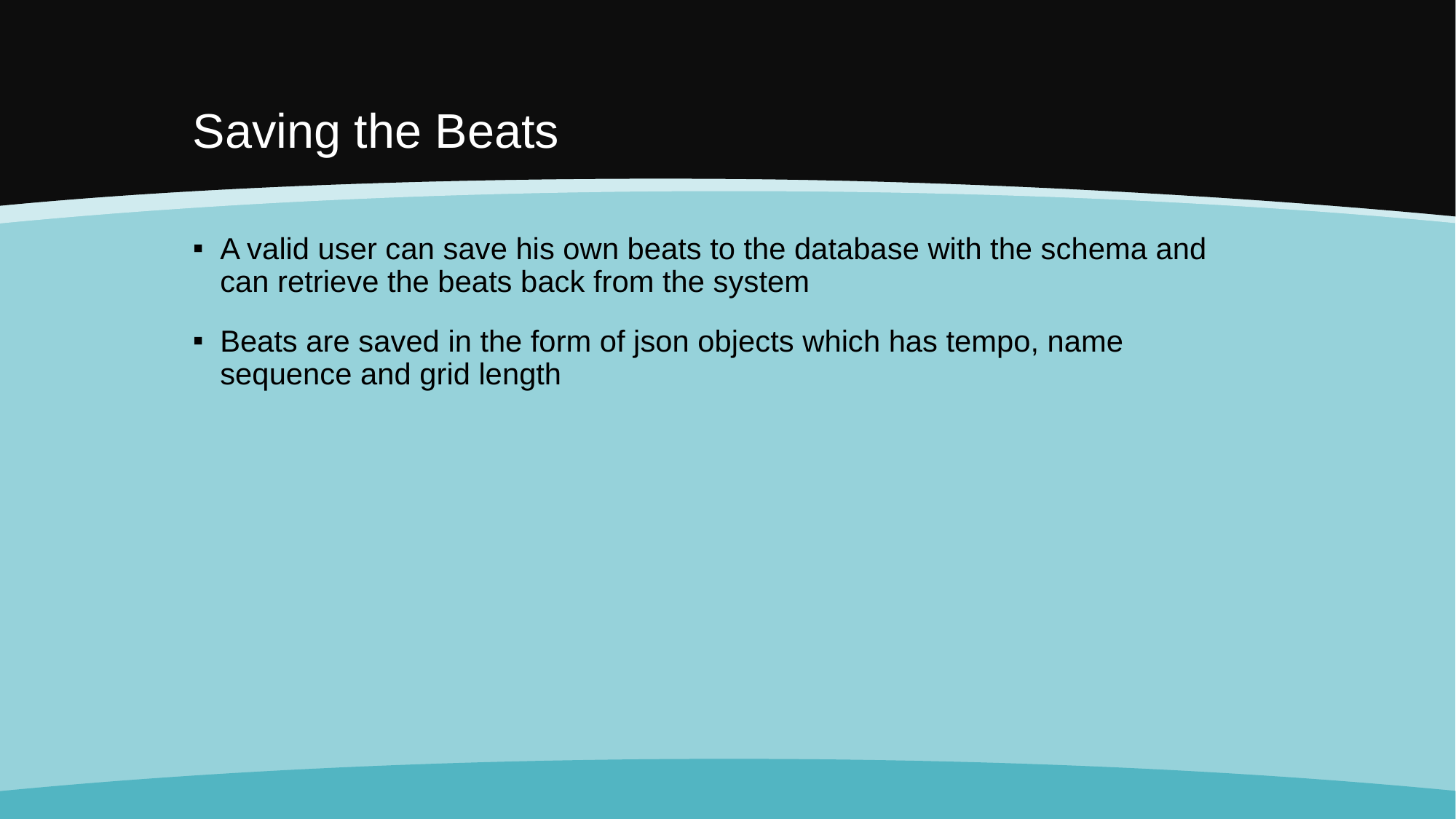

# Saving the Beats
A valid user can save his own beats to the database with the schema and can retrieve the beats back from the system
Beats are saved in the form of json objects which has tempo, name sequence and grid length